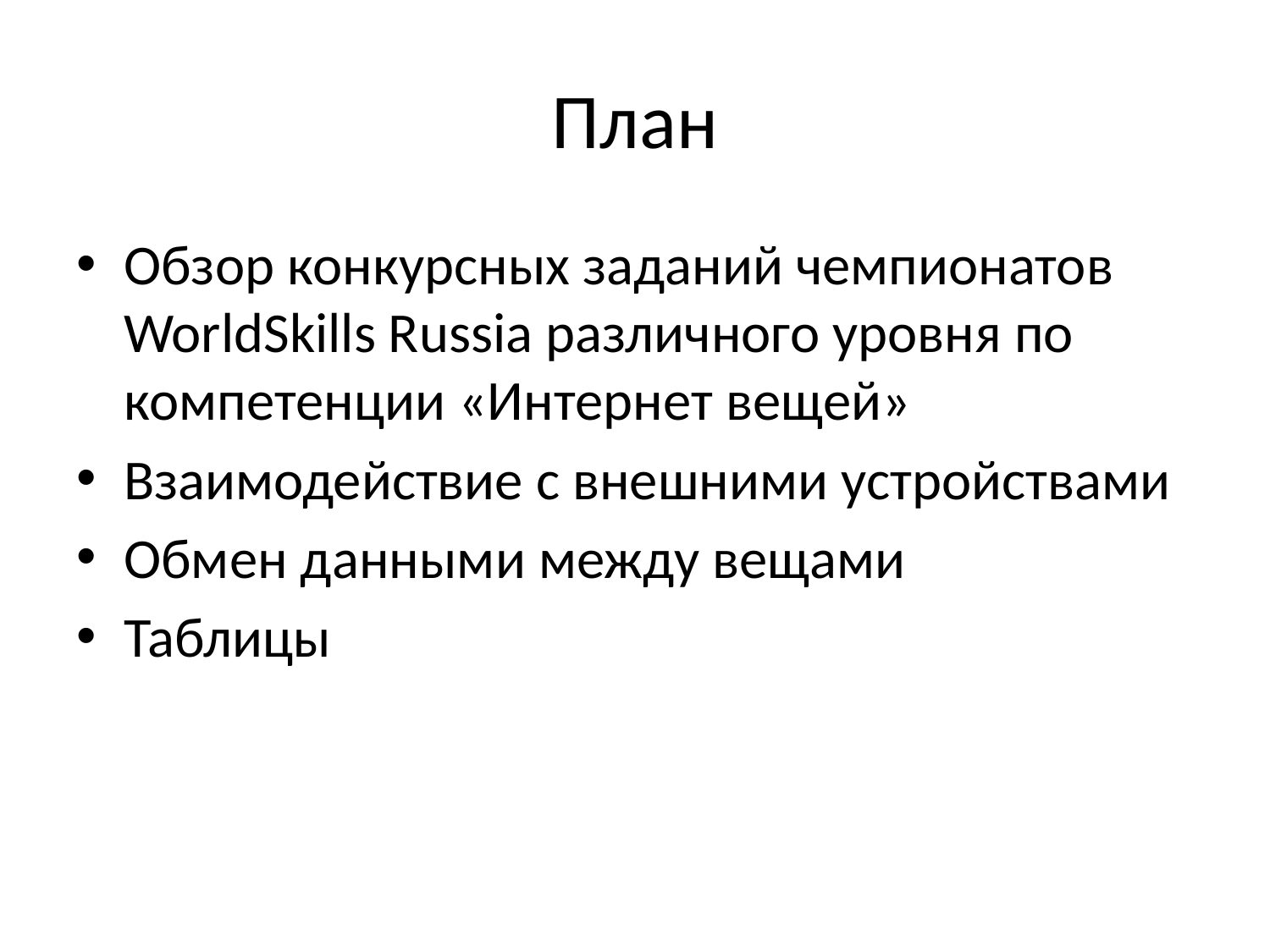

# План
Обзор конкурсных заданий чемпионатов WorldSkills Russia различного уровня по компетенции «Интернет вещей»
Взаимодействие с внешними устройствами
Обмен данными между вещами
Таблицы